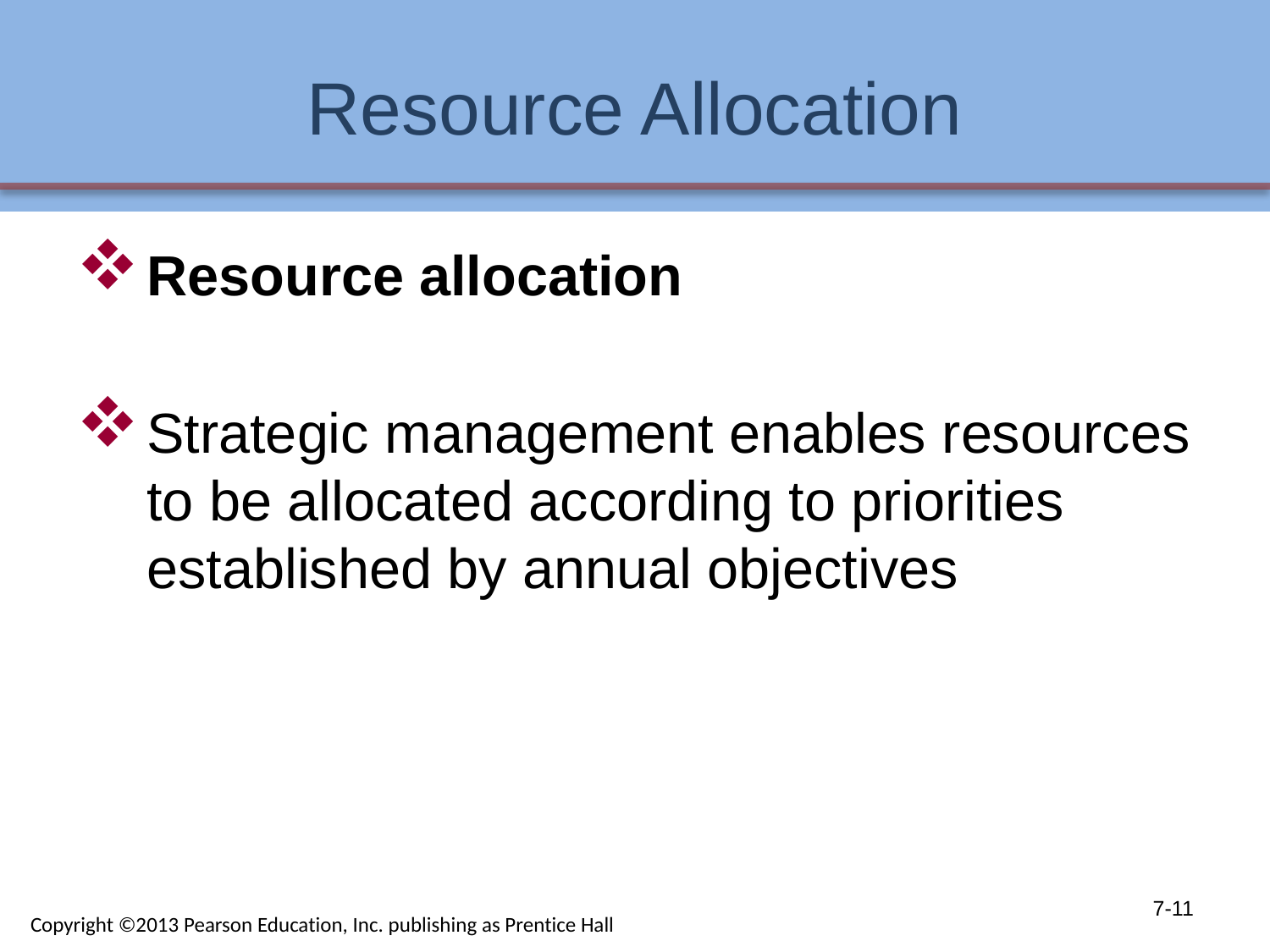

# Resource Allocation
Resource allocation

Strategic management enables resources to be allocated according to priorities established by annual objectives
7-11
Copyright ©2013 Pearson Education, Inc. publishing as Prentice Hall